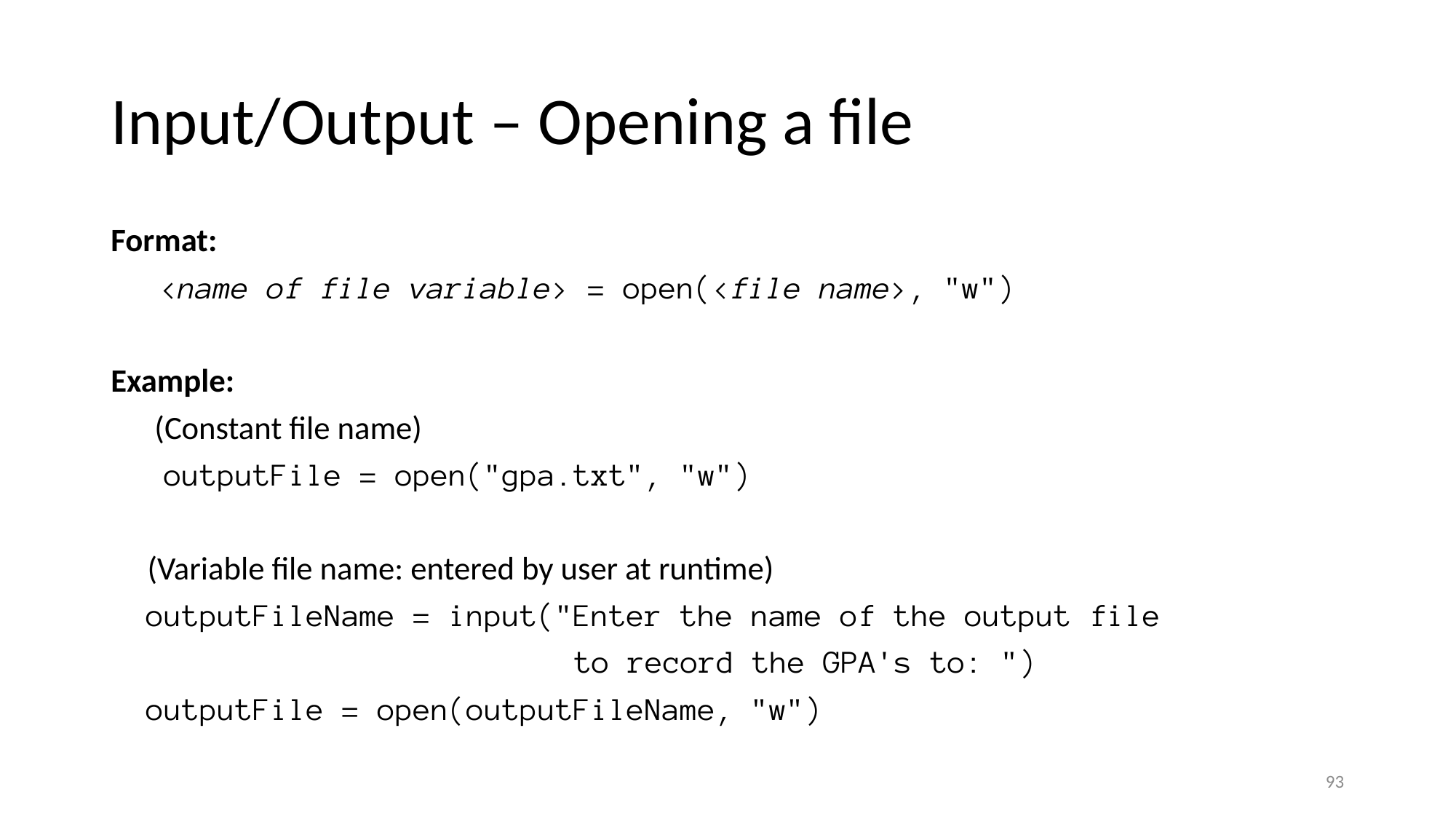

# Input/Output – Opening a file
Format:
	<name of file variable> = open(<file name>, "w")

Example:
      (Constant file name)
   outputFile = open("gpa.txt", "w")

     (Variable file name: entered by user at runtime)
  outputFileName = input("Enter the name of the output file
                          to record the GPA's to: ")
  outputFile = open(outputFileName, "w")

93